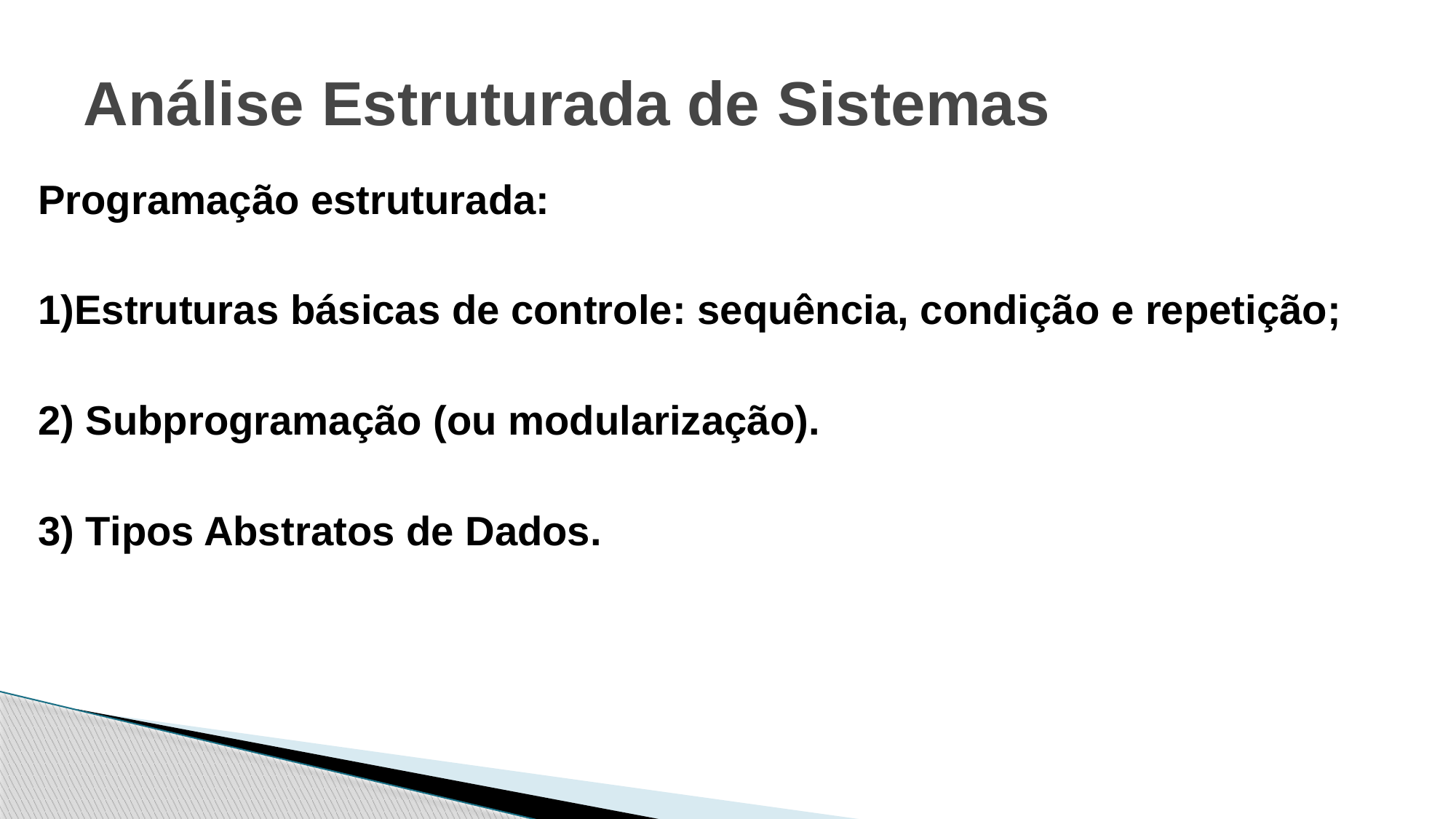

# Análise Estruturada de Sistemas
Programação estruturada:

1)Estruturas básicas de controle: sequência, condição e repetição;

2) Subprogramação (ou modularização).

3) Tipos Abstratos de Dados.